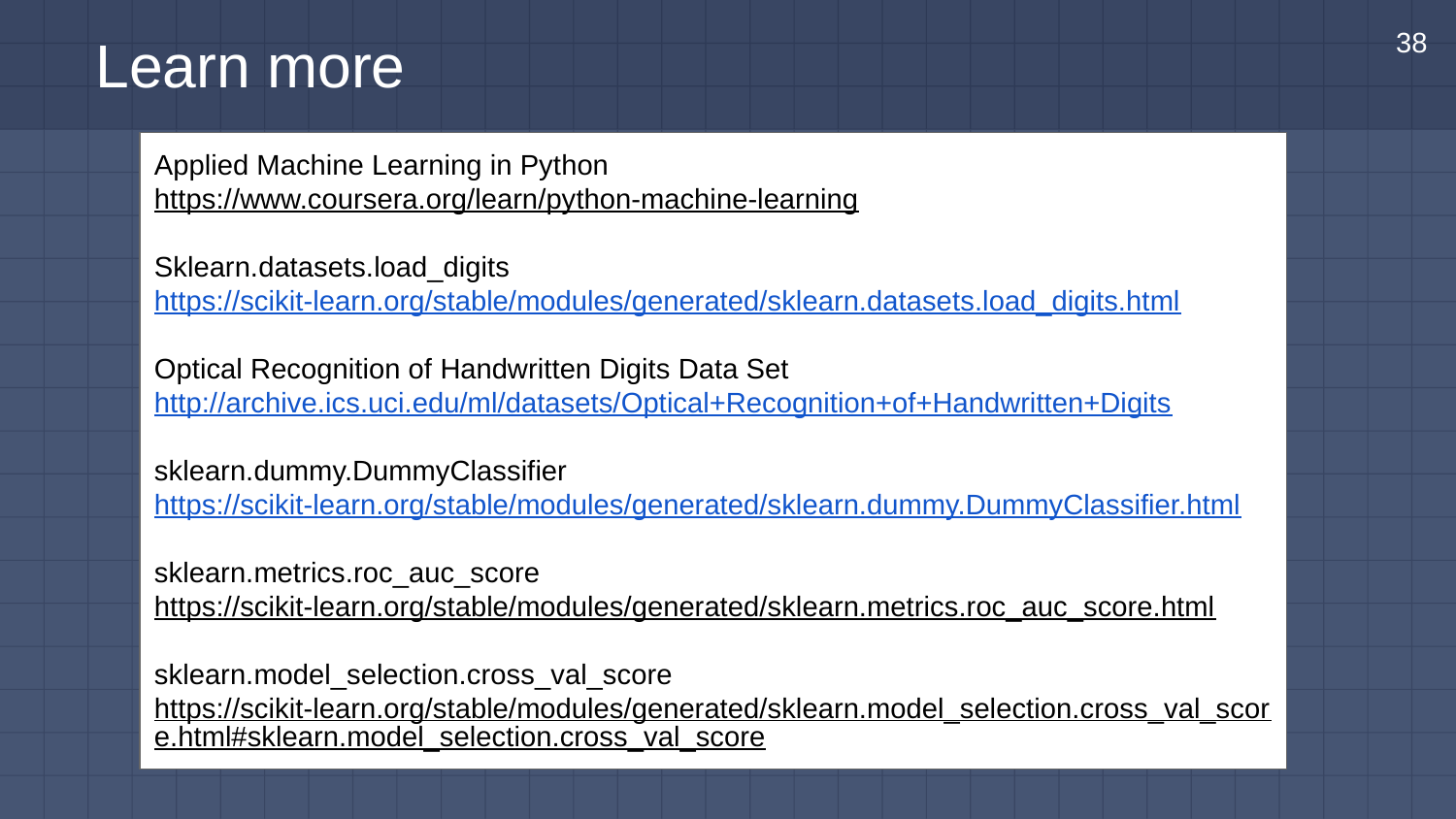

38
# Learn more
Applied Machine Learning in Python
https://www.coursera.org/learn/python-machine-learning

Sklearn.datasets.load_digits
https://scikit-learn.org/stable/modules/generated/sklearn.datasets.load_digits.html

Optical Recognition of Handwritten Digits Data Set
http://archive.ics.uci.edu/ml/datasets/Optical+Recognition+of+Handwritten+Digits

sklearn.dummy.DummyClassifier
https://scikit-learn.org/stable/modules/generated/sklearn.dummy.DummyClassifier.html

sklearn.metrics.roc_auc_score
https://scikit-learn.org/stable/modules/generated/sklearn.metrics.roc_auc_score.html

sklearn.model_selection.cross_val_score
https://scikit-learn.org/stable/modules/generated/sklearn.model_selection.cross_val_score.html#sklearn.model_selection.cross_val_score